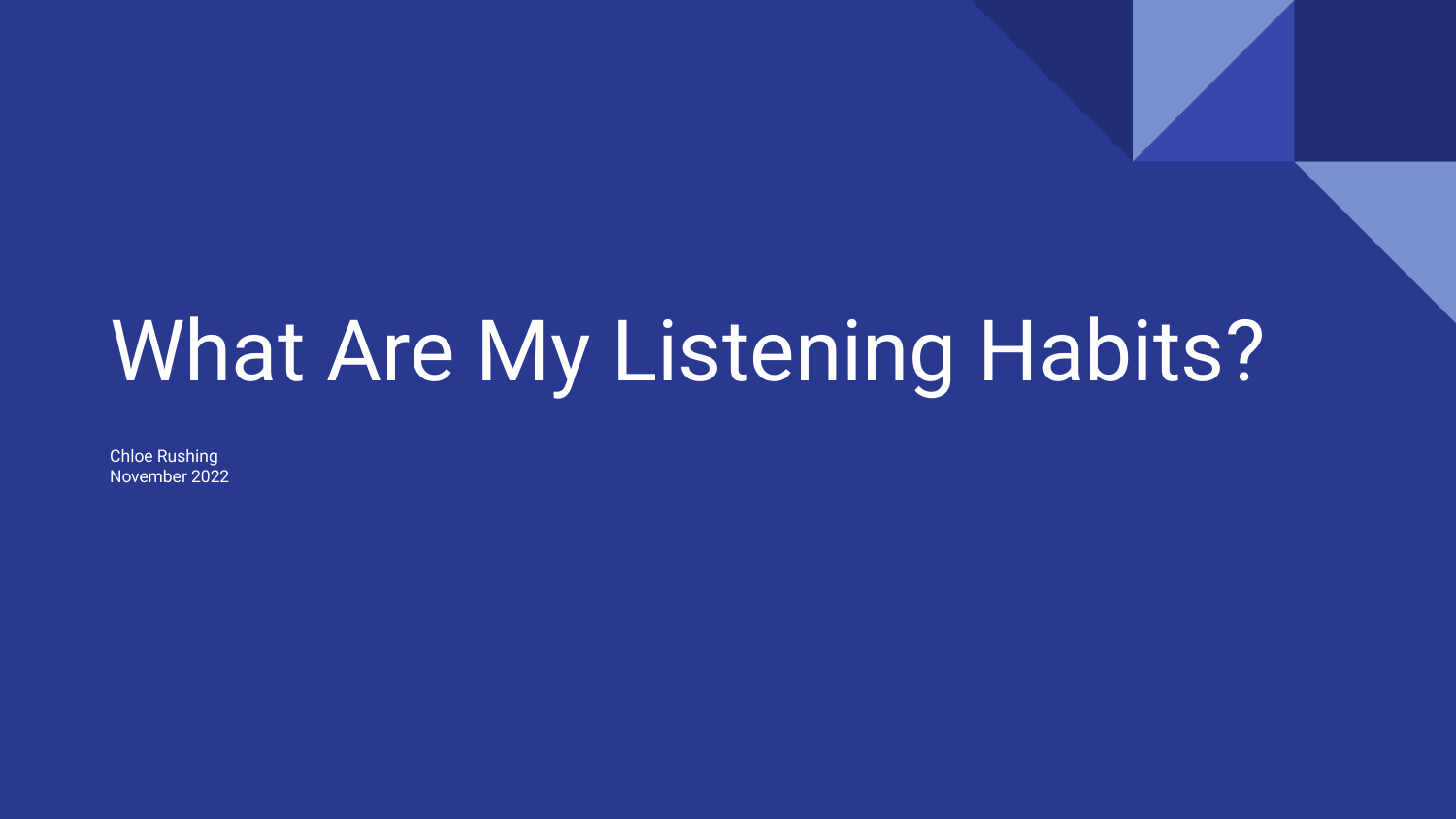

# What Are My Listening Habits?
Chloe Rushing
November 2022